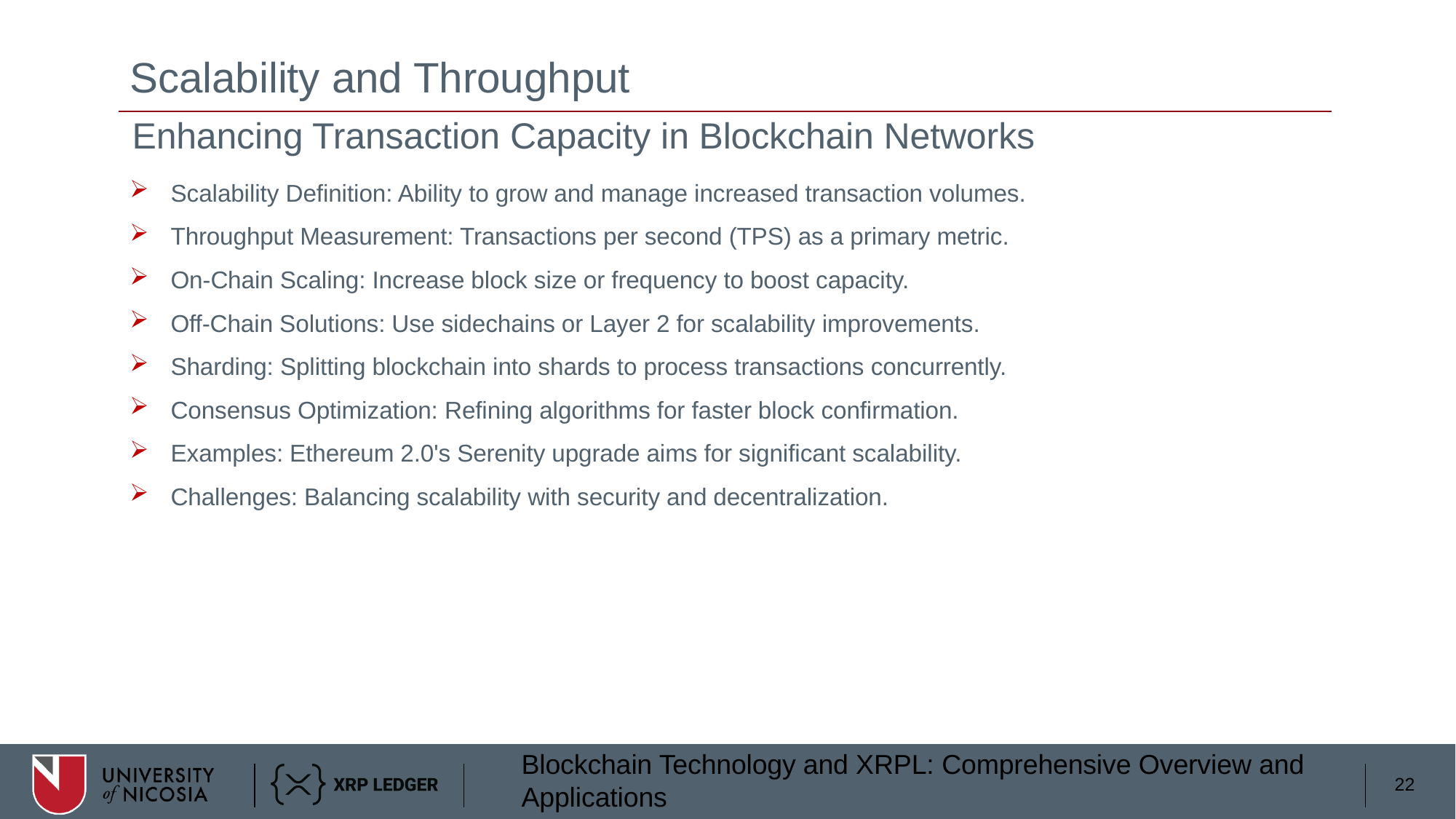

# Scalability and Throughput
Enhancing Transaction Capacity in Blockchain Networks
Scalability Definition: Ability to grow and manage increased transaction volumes.
Throughput Measurement: Transactions per second (TPS) as a primary metric.
On-Chain Scaling: Increase block size or frequency to boost capacity.
Off-Chain Solutions: Use sidechains or Layer 2 for scalability improvements.
Sharding: Splitting blockchain into shards to process transactions concurrently.
Consensus Optimization: Refining algorithms for faster block confirmation.
Examples: Ethereum 2.0's Serenity upgrade aims for significant scalability.
Challenges: Balancing scalability with security and decentralization.
22